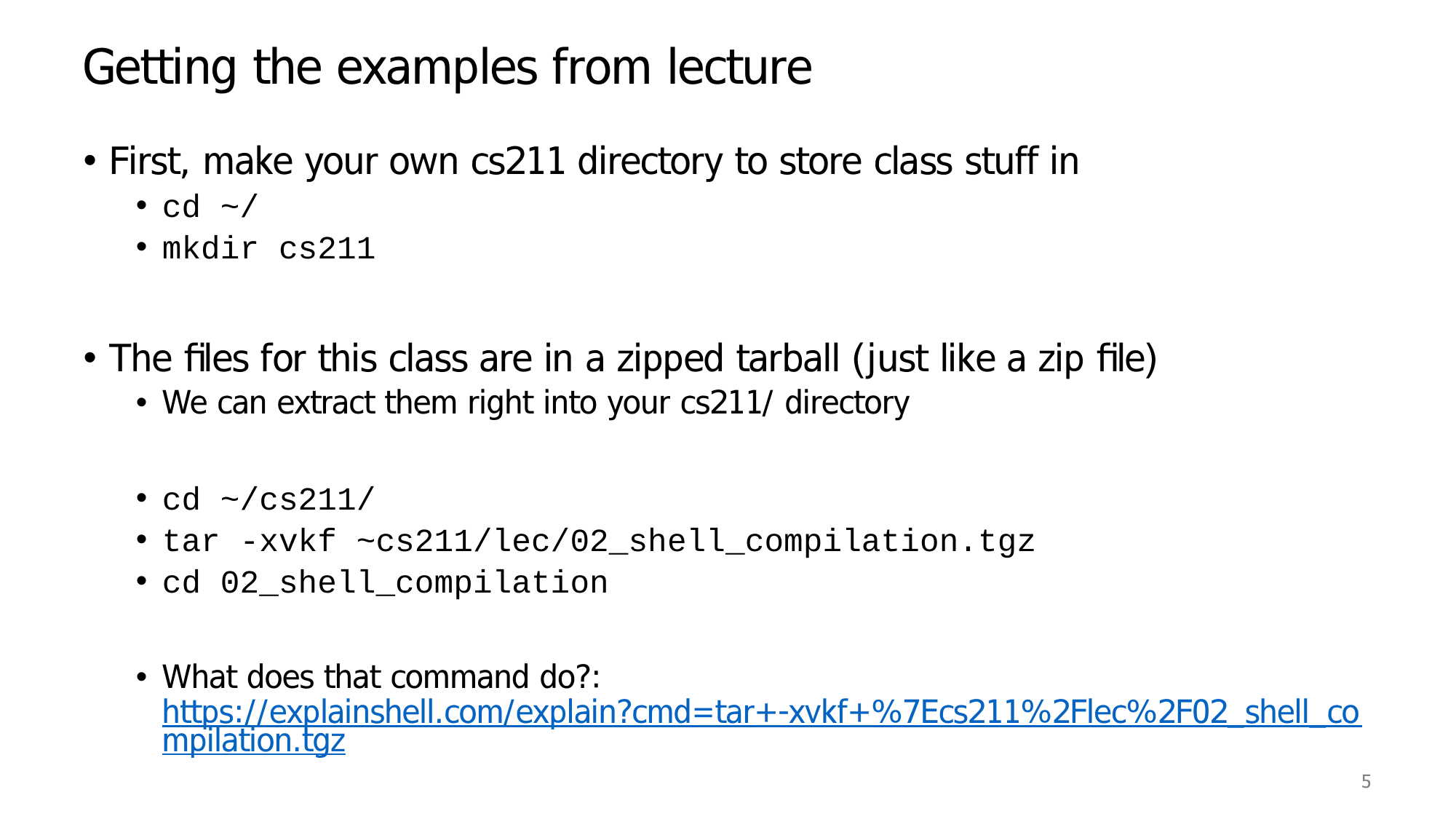

# Getting the examples from lecture
First, make your own cs211 directory to store class stuff in
cd ~/
mkdir cs211

The files for this class are in a zipped tarball (just like a zip file)
We can extract them right into your cs211/ directory

cd ~/cs211/
tar -xvkf ~cs211/lec/02_shell_compilation.tgz
cd 02_shell_compilation

What does that command do?: https://explainshell.com/explain?cmd=tar+-xvkf+%7Ecs211%2Flec%2F02_shell_compilation.tgz
5